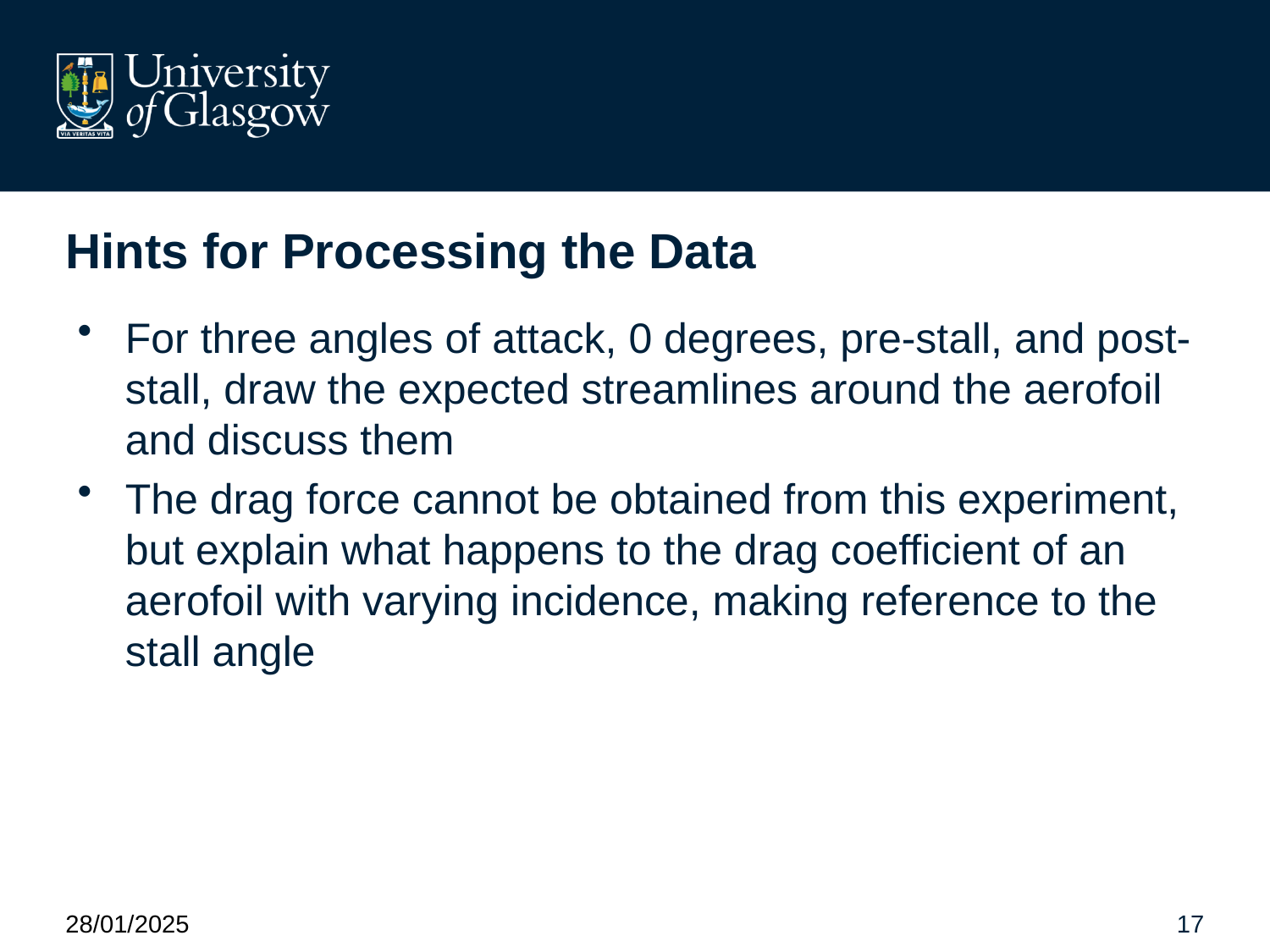

# Hints for Processing the Data
For three angles of attack, 0 degrees, pre-stall, and post-stall, draw the expected streamlines around the aerofoil and discuss them
The drag force cannot be obtained from this experiment, but explain what happens to the drag coefficient of an aerofoil with varying incidence, making reference to the stall angle

28/01/2025
17